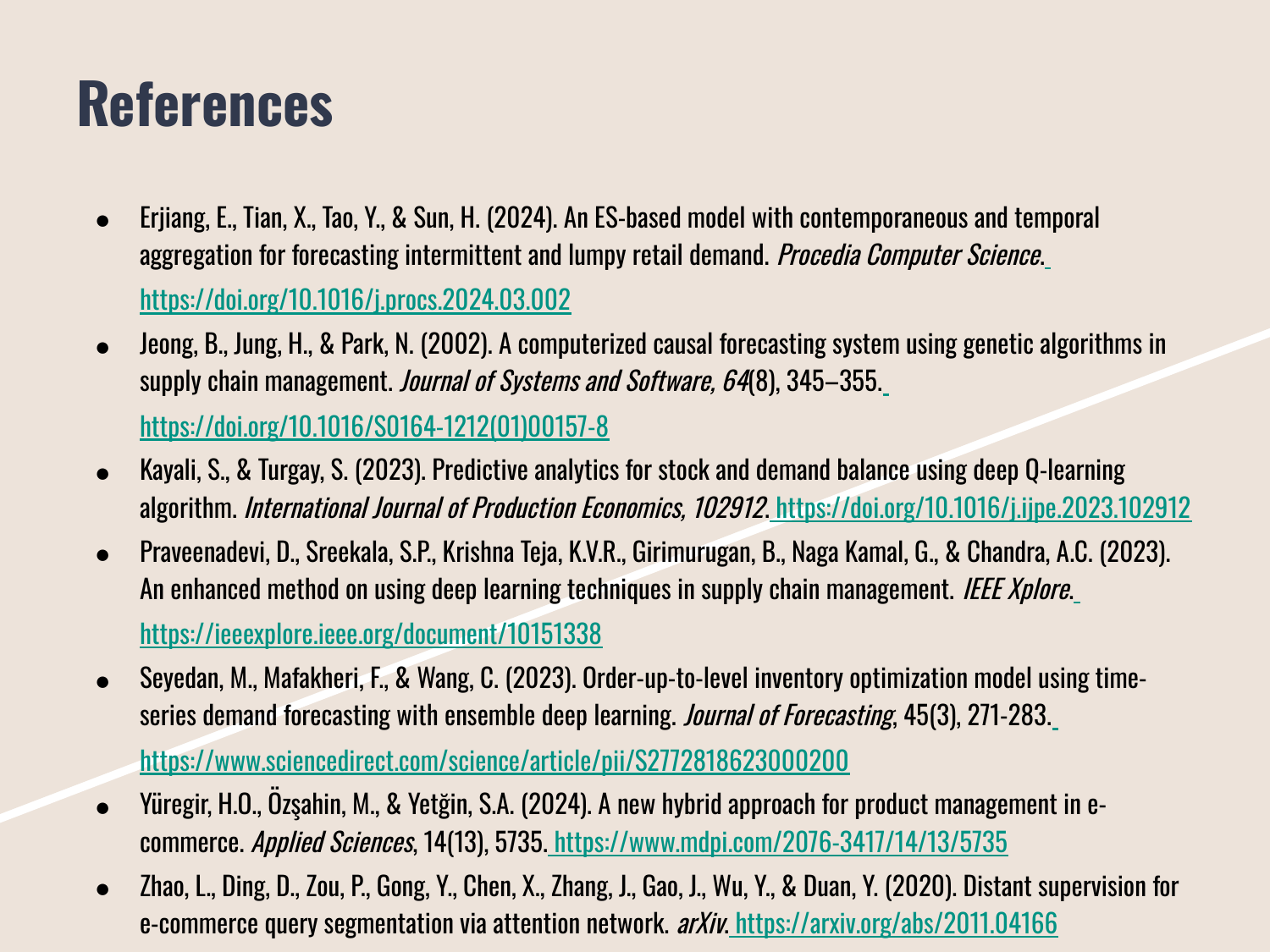

References
Erjiang, E., Tian, X., Tao, Y., & Sun, H. (2024). An ES-based model with contemporaneous and temporal aggregation for forecasting intermittent and lumpy retail demand. Procedia Computer Science. https://doi.org/10.1016/j.procs.2024.03.002
Jeong, B., Jung, H., & Park, N. (2002). A computerized causal forecasting system using genetic algorithms in supply chain management. Journal of Systems and Software, 64(8), 345–355. https://doi.org/10.1016/S0164-1212(01)00157-8
Kayali, S., & Turgay, S. (2023). Predictive analytics for stock and demand balance using deep Q-learning algorithm. International Journal of Production Economics, 102912. https://doi.org/10.1016/j.ijpe.2023.102912
Praveenadevi, D., Sreekala, S.P., Krishna Teja, K.V.R., Girimurugan, B., Naga Kamal, G., & Chandra, A.C. (2023). An enhanced method on using deep learning techniques in supply chain management. IEEE Xplore. https://ieeexplore.ieee.org/document/10151338
Seyedan, M., Mafakheri, F., & Wang, C. (2023). Order-up-to-level inventory optimization model using time-series demand forecasting with ensemble deep learning. Journal of Forecasting, 45(3), 271-283. https://www.sciencedirect.com/science/article/pii/S2772818623000200
Yüregir, H.O., Özşahin, M., & Yetğin, S.A. (2024). A new hybrid approach for product management in e-commerce. Applied Sciences, 14(13), 5735. https://www.mdpi.com/2076-3417/14/13/5735
Zhao, L., Ding, D., Zou, P., Gong, Y., Chen, X., Zhang, J., Gao, J., Wu, Y., & Duan, Y. (2020). Distant supervision for e-commerce query segmentation via attention network. arXiv. https://arxiv.org/abs/2011.04166